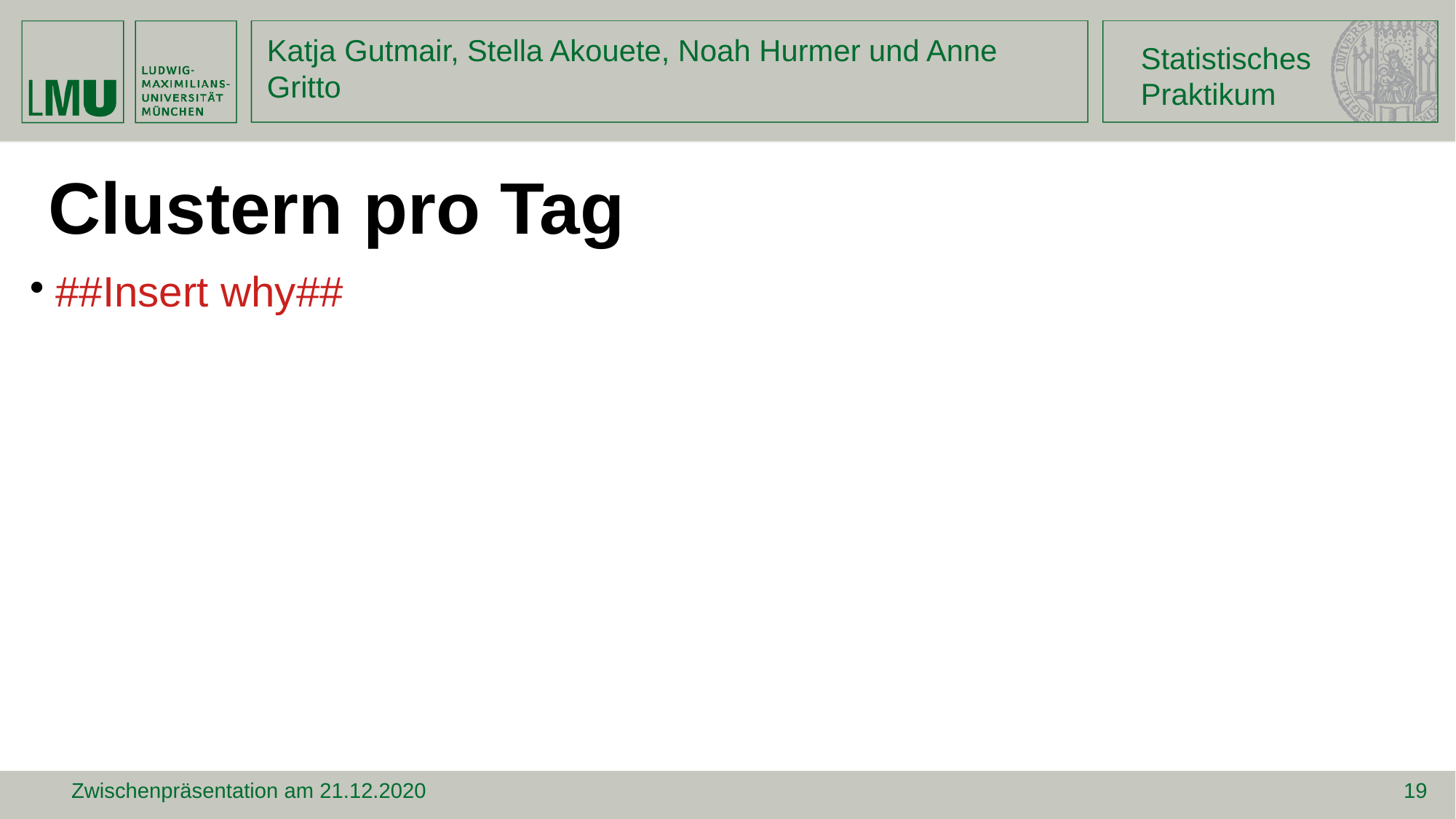

Statistisches
Praktikum
Katja Gutmair, Stella Akouete, Noah Hurmer und Anne Gritto
Clustern pro Tag
##Insert why##
Zwischenpräsentation am 21.12.2020
19